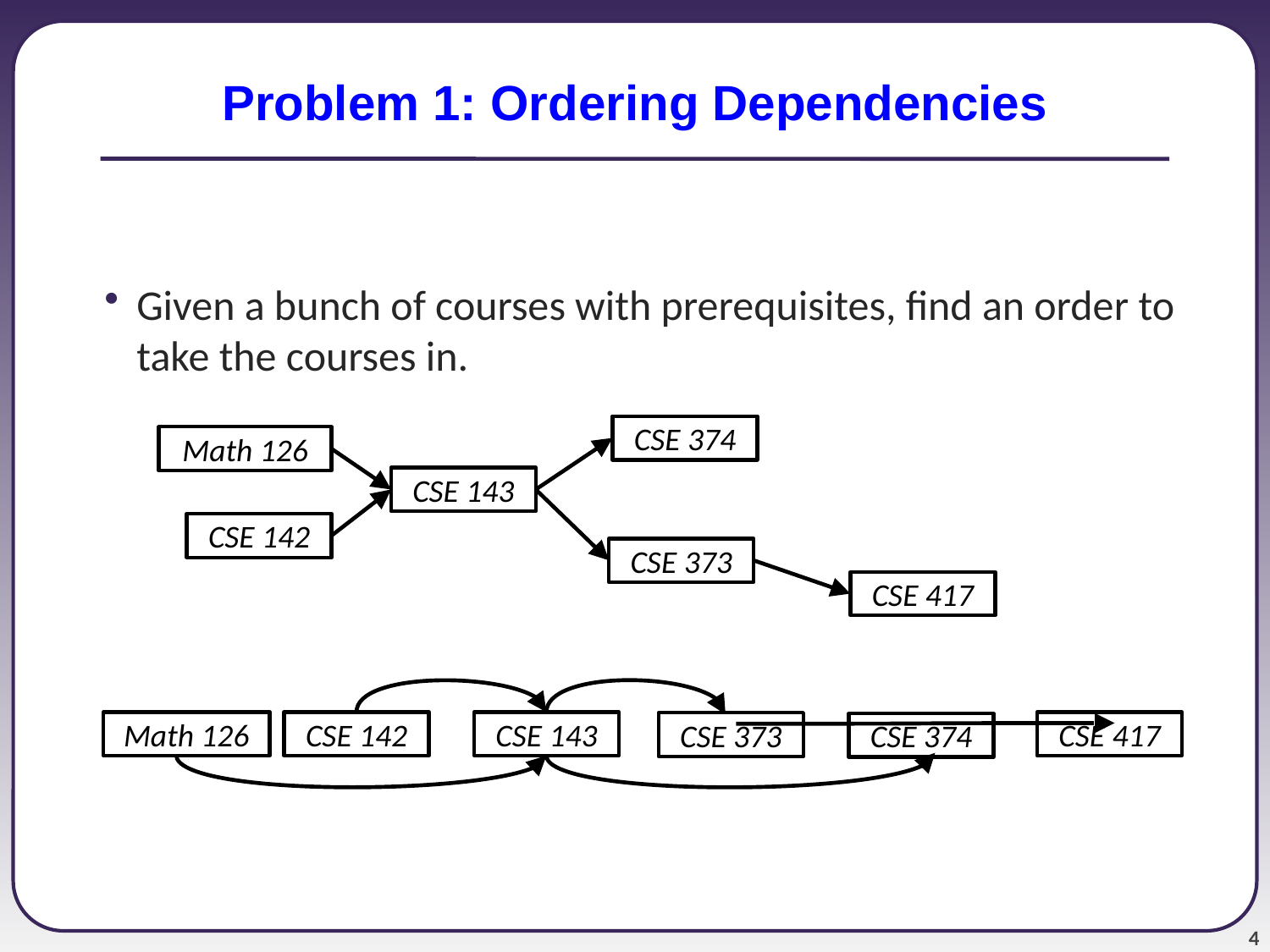

# Problem 1: Ordering Dependencies
Given a bunch of courses with prerequisites, find an order to take the courses in.
CSE 374
Math 126
CSE 143
CSE 142
CSE 373
CSE 417
Math 126
CSE 142
CSE 143
CSE 417
CSE 373
CSE 374